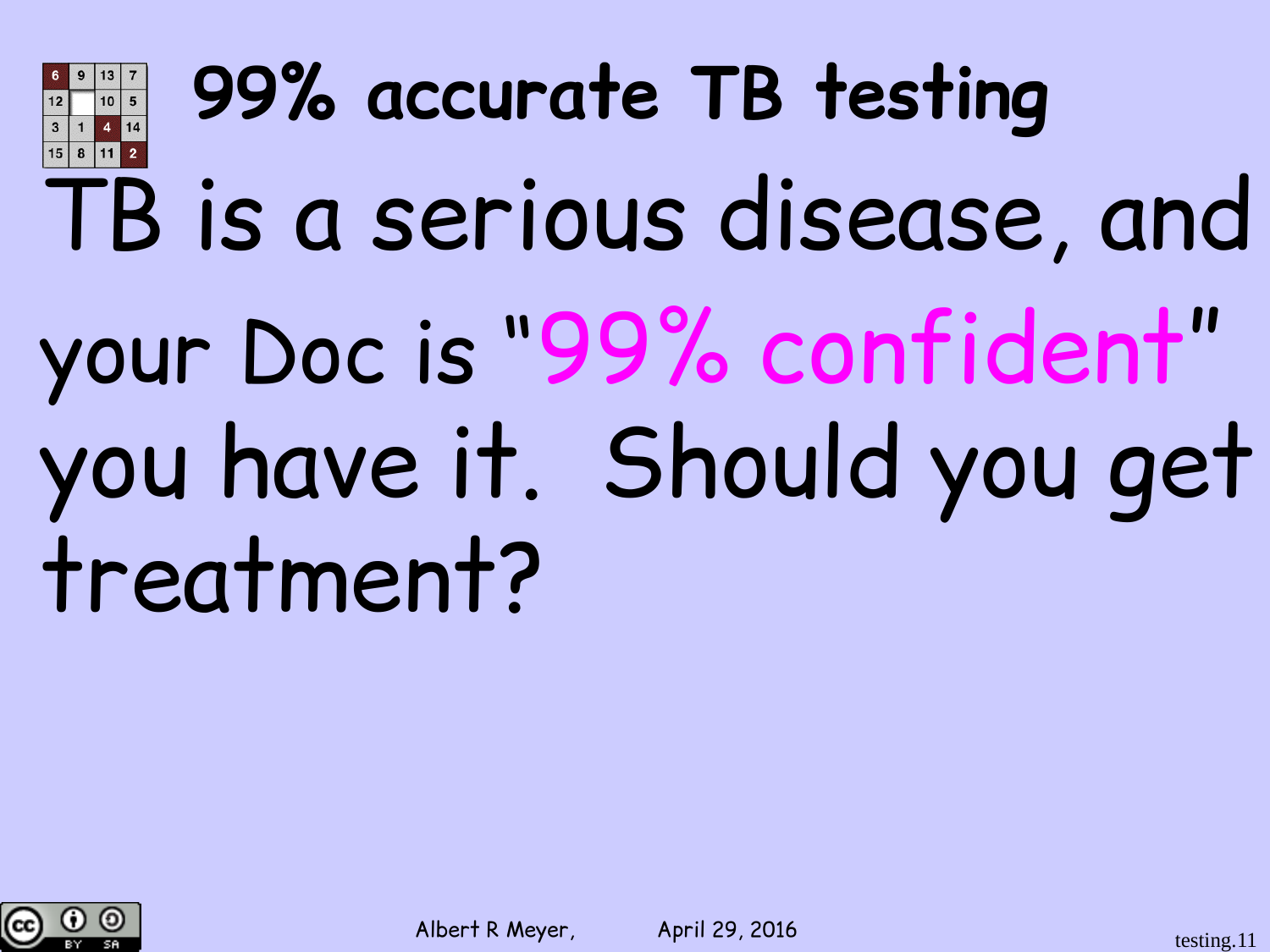

# 99% accurate TB testing
TB is a serious disease, and
your Doc is “99% confident” you have it.  Should you get treatment?
testing.11